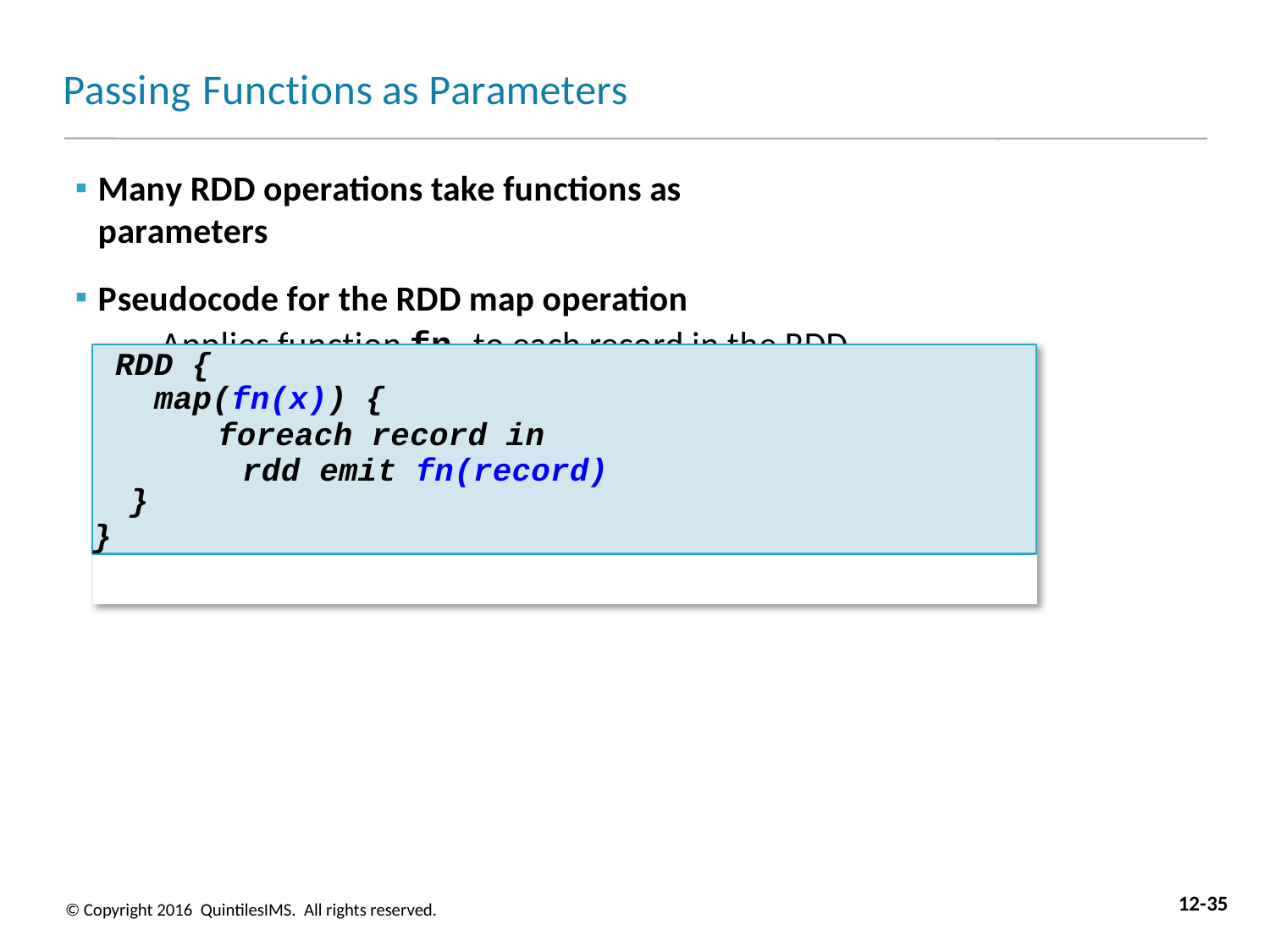

# Passing Functions as Parameters
Many RDD operations take functions as parameters
Pseudocode for the RDD map operation
– Applies function fn to each record in the RDD

RDD {
map(fn(x)) {
foreach record in rdd emit fn(record)
}
}

12-35
© Copyright 2016  QuintilesIMS.  All rights reserved.